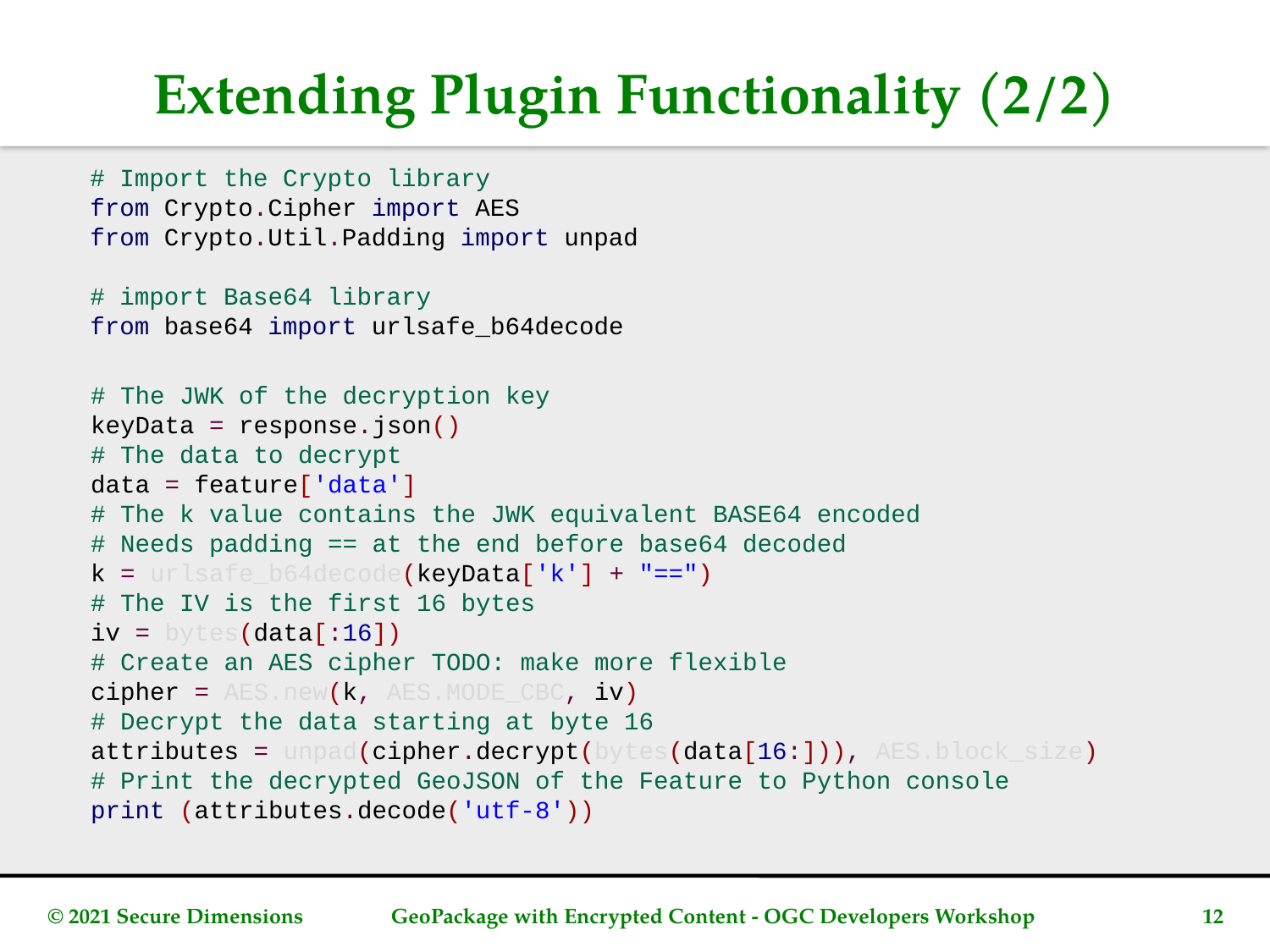

# Extending Plugin Functionality (2/2)
# Import the Crypto library from Crypto.Cipher import AES from Crypto.Util.Padding import unpad # import Base64 library from base64 import urlsafe_b64decode
# The JWK of the decryption key keyData = response.json() # The data to decrypt          data = feature['data'] # The k value contains the JWK equivalent BASE64 encoded # Needs padding == at the end before base64 decoded k = urlsafe_b64decode(keyData['k'] + "==") # The IV is the first 16 bytes iv = bytes(data[:16]) # Create an AES cipher TODO: make more flexible cipher = AES.new(k, AES.MODE_CBC, iv) # Decrypt the data starting at byte 16 attributes = unpad(cipher.decrypt(bytes(data[16:])), AES.block_size) # Print the decrypted GeoJSON of the Feature to Python console print (attributes.decode('utf-8'))
© 2021 Secure Dimensions
GeoPackage with Encrypted Content - OGC Developers Workshop
12